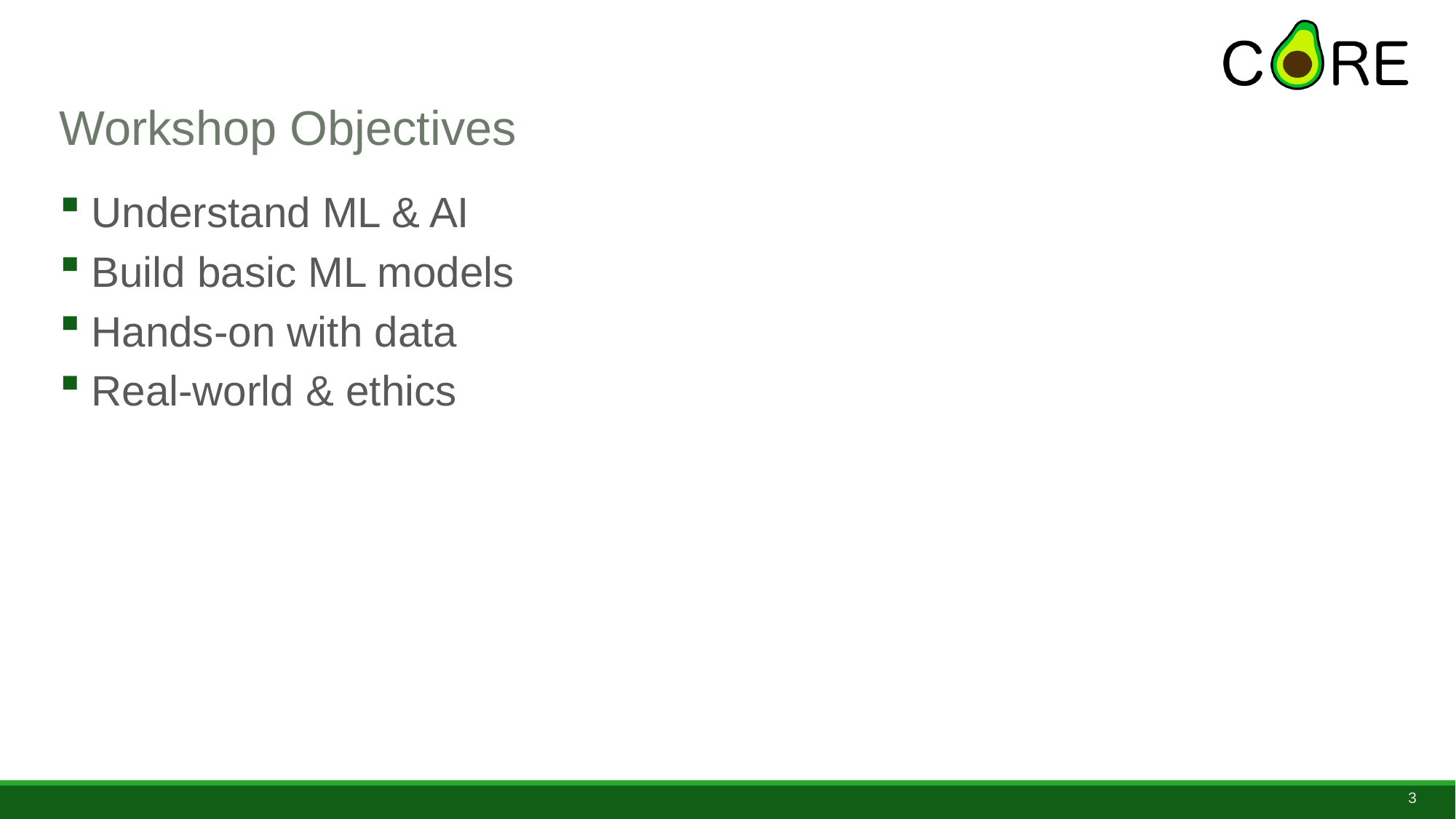

# Workshop Objectives
Understand ML & AI
Build basic ML models
Hands-on with data
Real-world & ethics